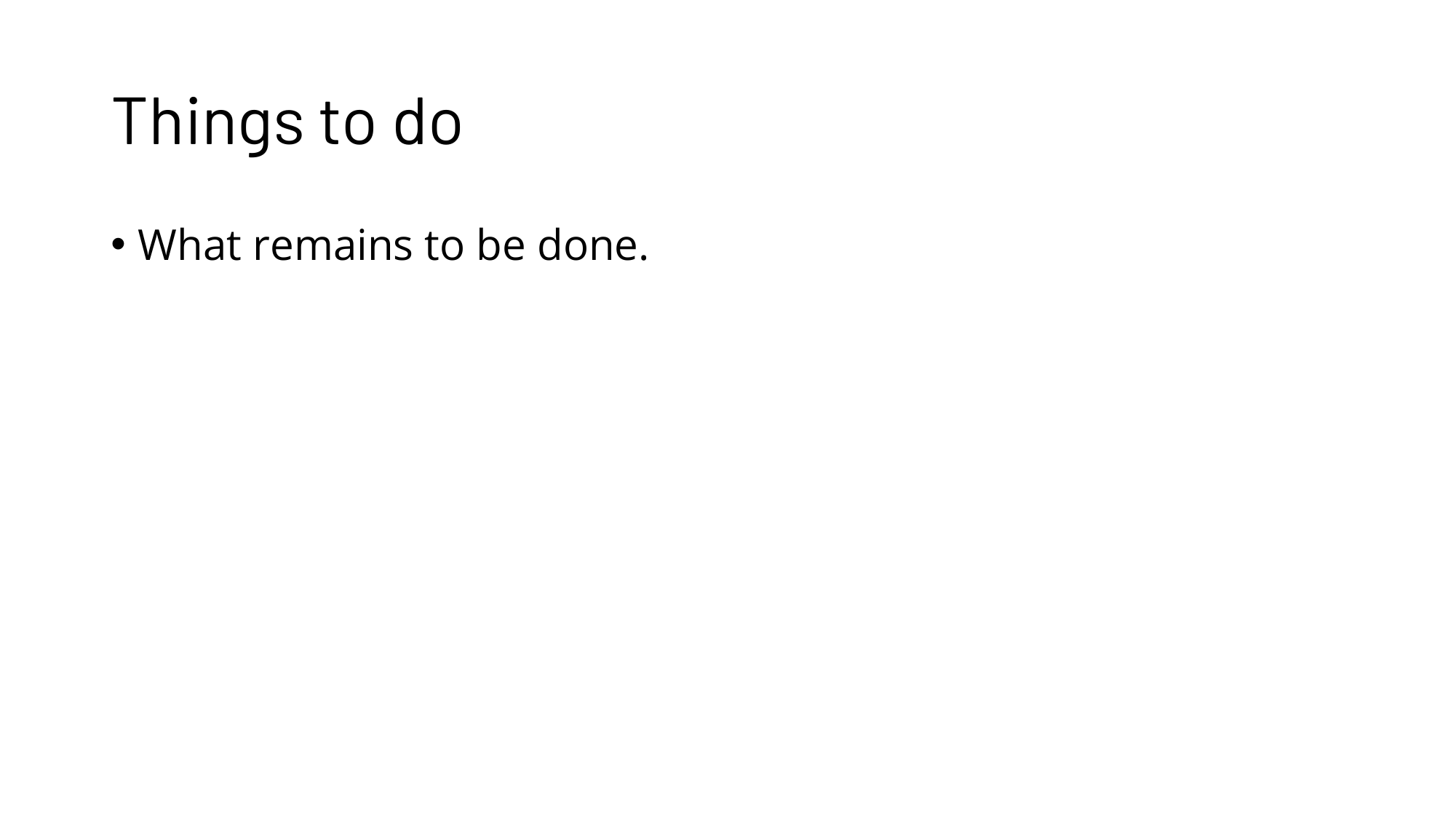

# Things to do
What remains to be done.